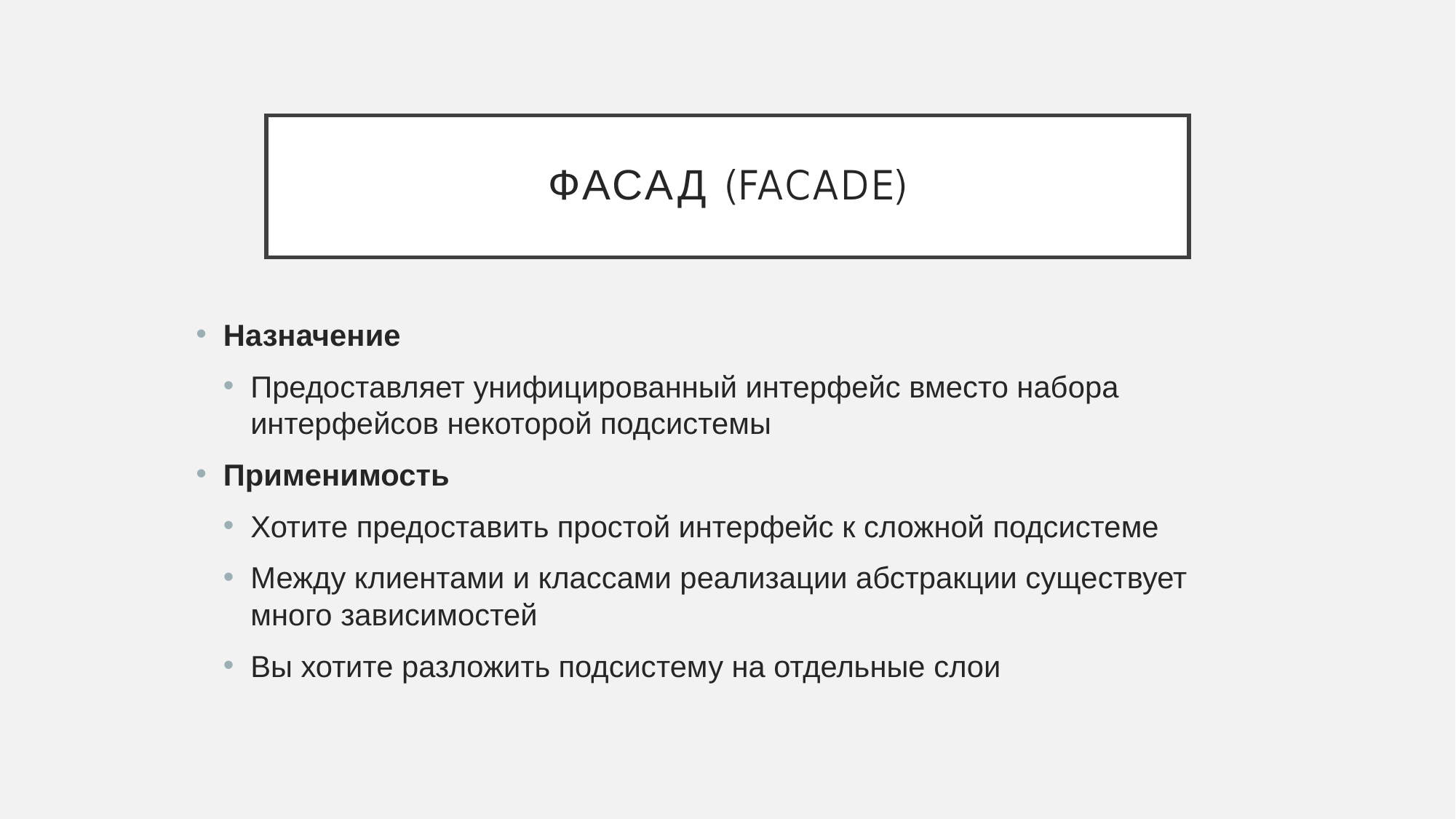

# Фасад (Facade)
Назначение
Предоставляет унифицированный интерфейс вместо набора интерфейсов некоторой подсистемы
Применимость
Хотите предоставить простой интерфейс к сложной подсистеме
Между клиентами и классами реализации абстракции существует много зависимостей
Вы хотите разложить подсистему на отдельные слои